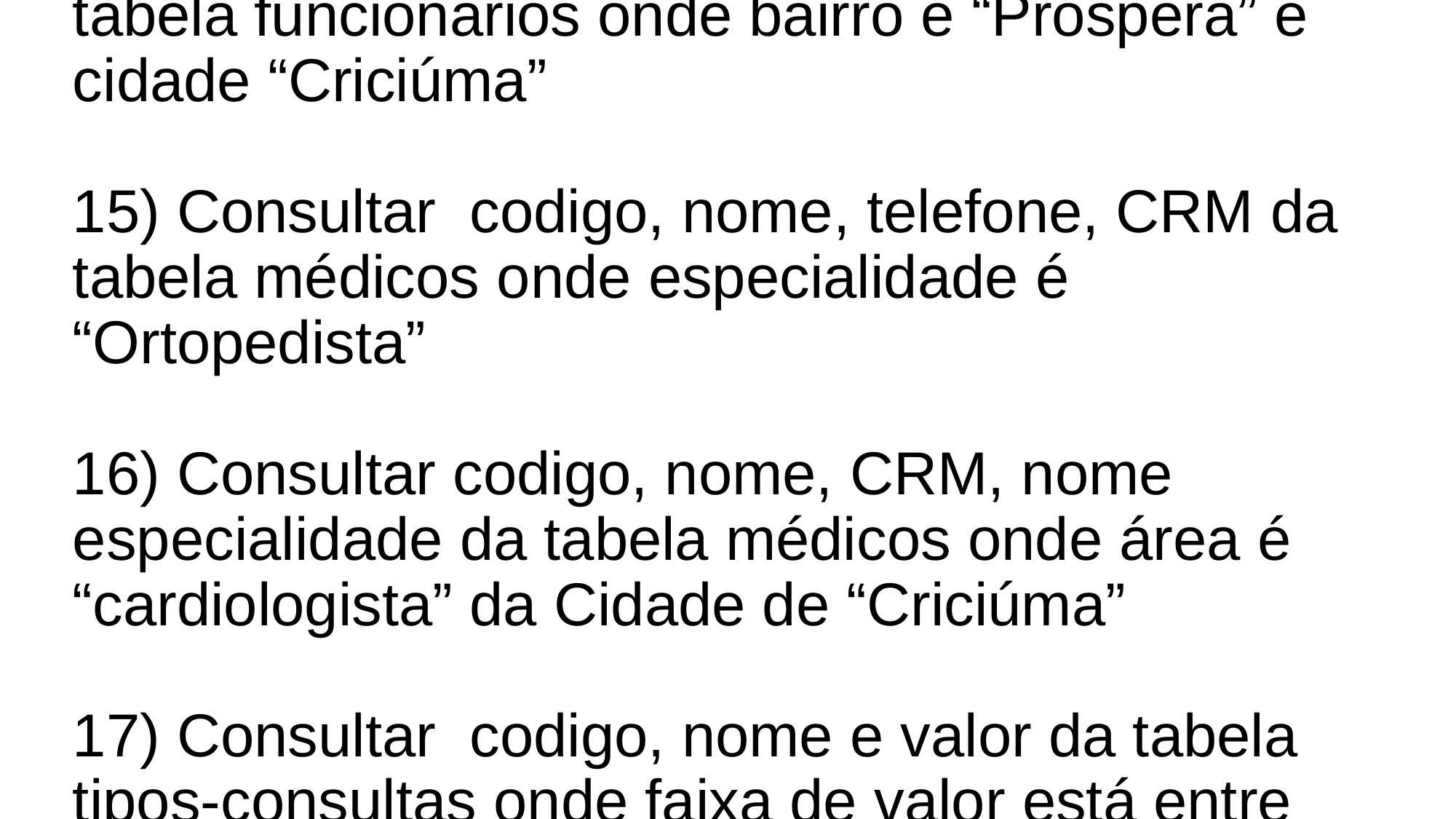

14) Consultar nome, cpf, telefone, cidade da tabela funcionarios onde bairro é “Próspera” e cidade “Criciúma”

15) Consultar  codigo, nome, telefone, CRM da tabela médicos onde especialidade é “Ortopedista”

16) Consultar codigo, nome, CRM, nome especialidade da tabela médicos onde área é “cardiologista” da Cidade de “Criciúma”

17) Consultar  codigo, nome e valor da tabela tipos-consultas onde faixa de valor está entre R$ 100 e R$ 300